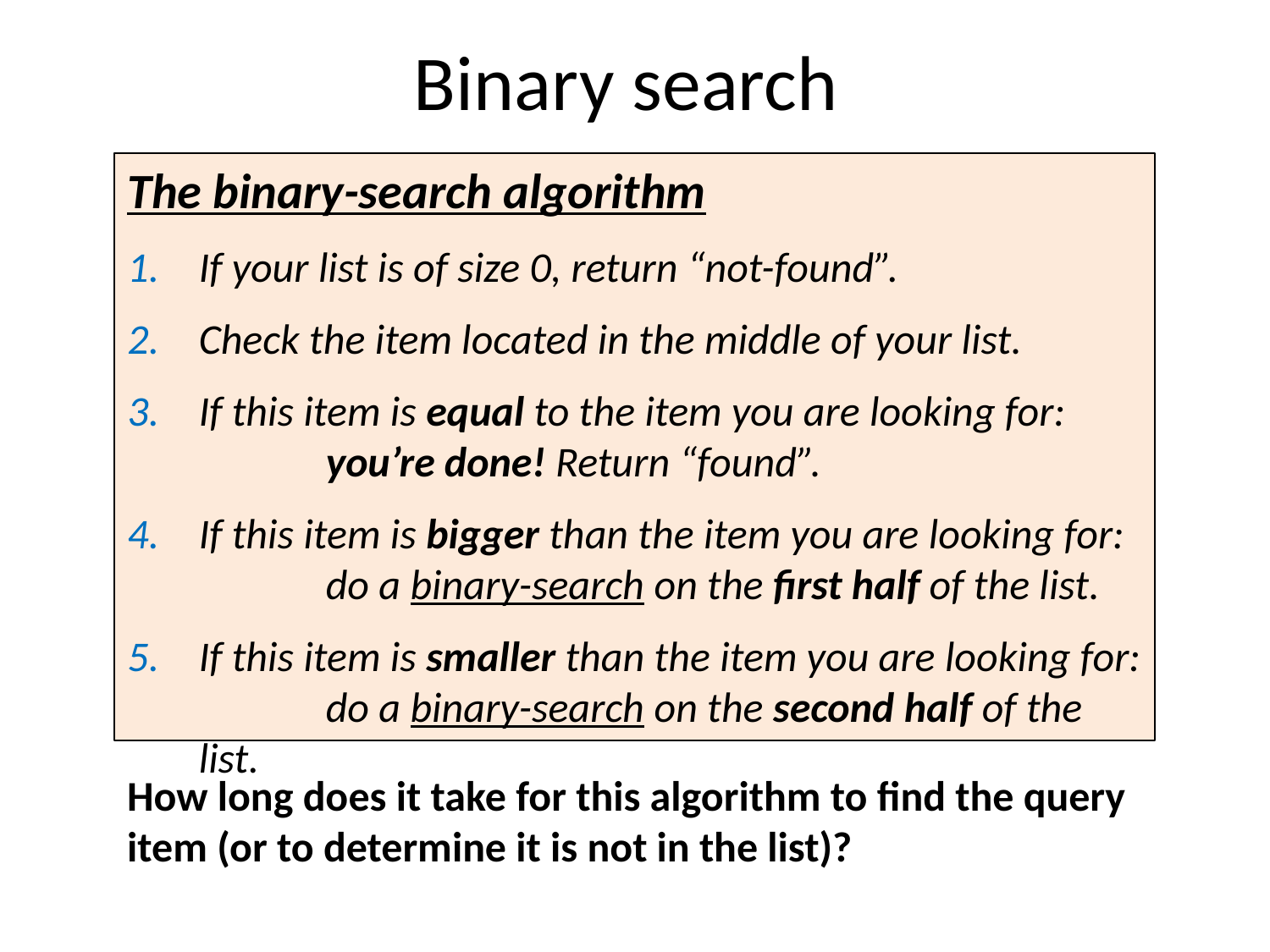

Binary search
The binary-search algorithm
If your list is of size 0, return “not-found”.
Check the item located in the middle of your list.
If this item is equal to the item you are looking for:
	you’re done! Return “found”.
If this item is bigger than the item you are looking for:
	do a binary-search on the first half of the list.
If this item is smaller than the item you are looking for:
	do a binary-search on the second half of the list.

How long does it take for this algorithm to find the query item (or to determine it is not in the list)?